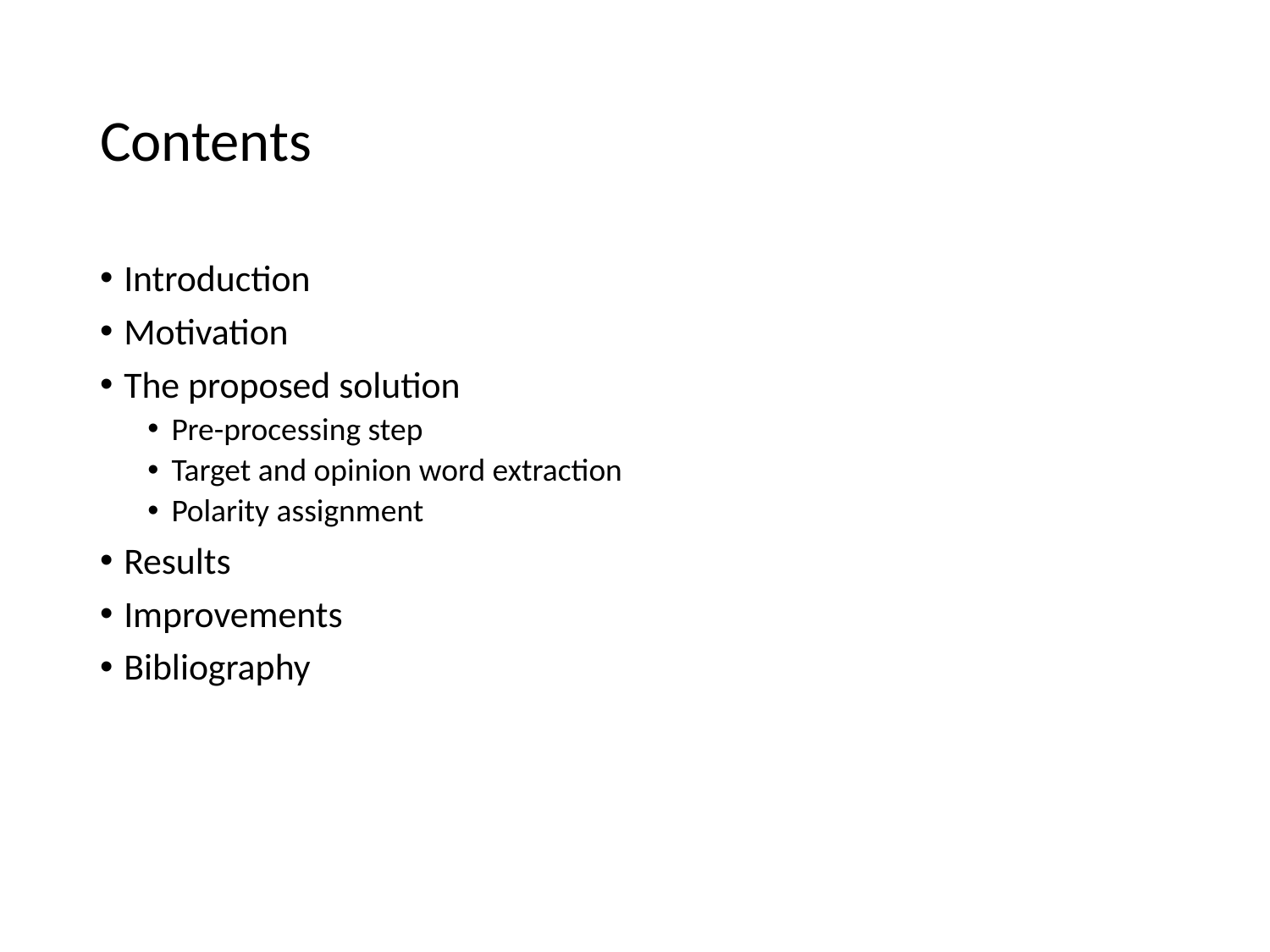

# Contents
Introduction
Motivation
The proposed solution
Pre-processing step
Target and opinion word extraction
Polarity assignment
Results
Improvements
Bibliography